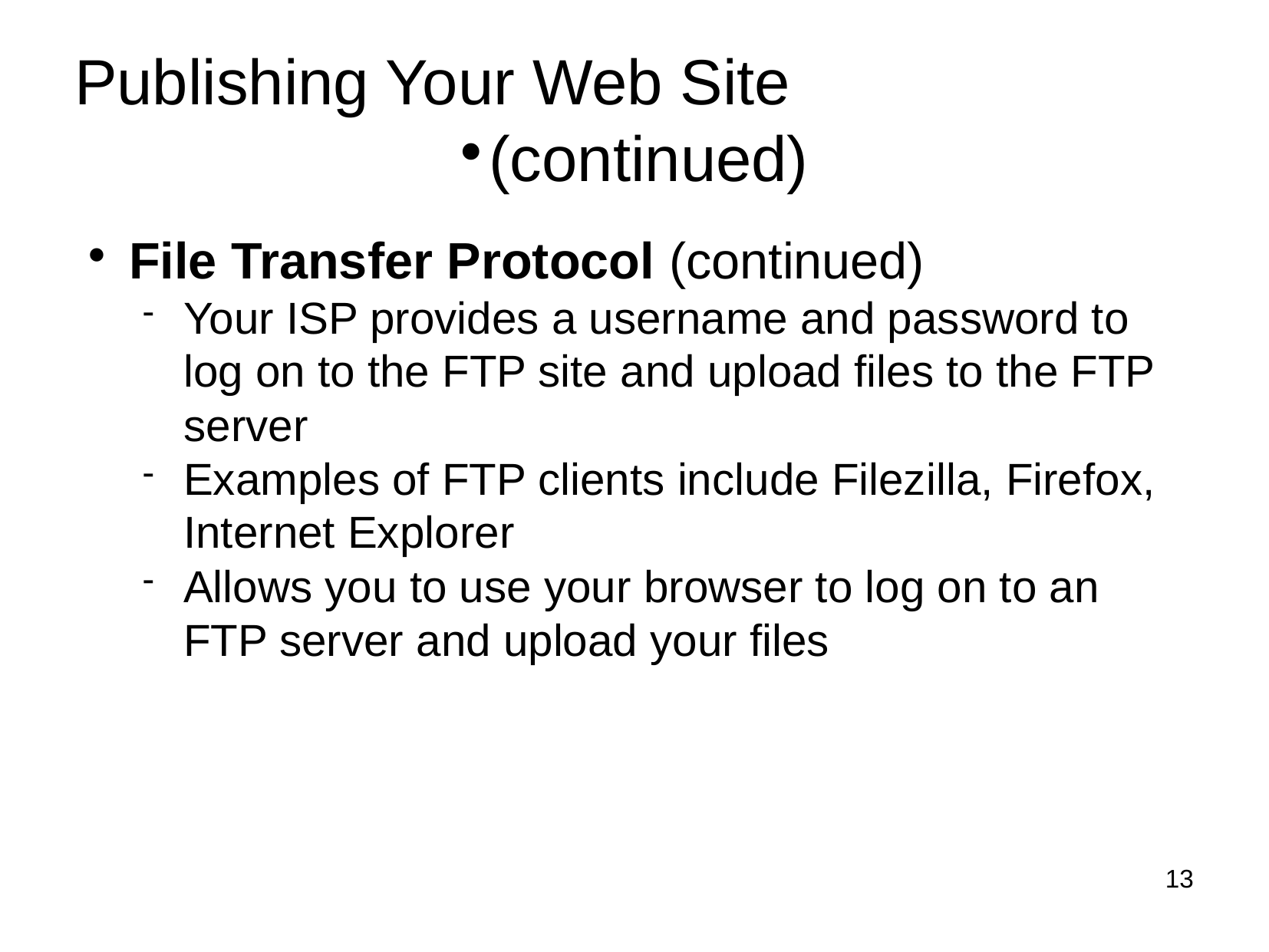

Publishing Your Web Site
(continued)
File Transfer Protocol (continued)
Your ISP provides a username and password to log on to the FTP site and upload files to the FTP server
Examples of FTP clients include Filezilla, Firefox, Internet Explorer
Allows you to use your browser to log on to an FTP server and upload your files
 13